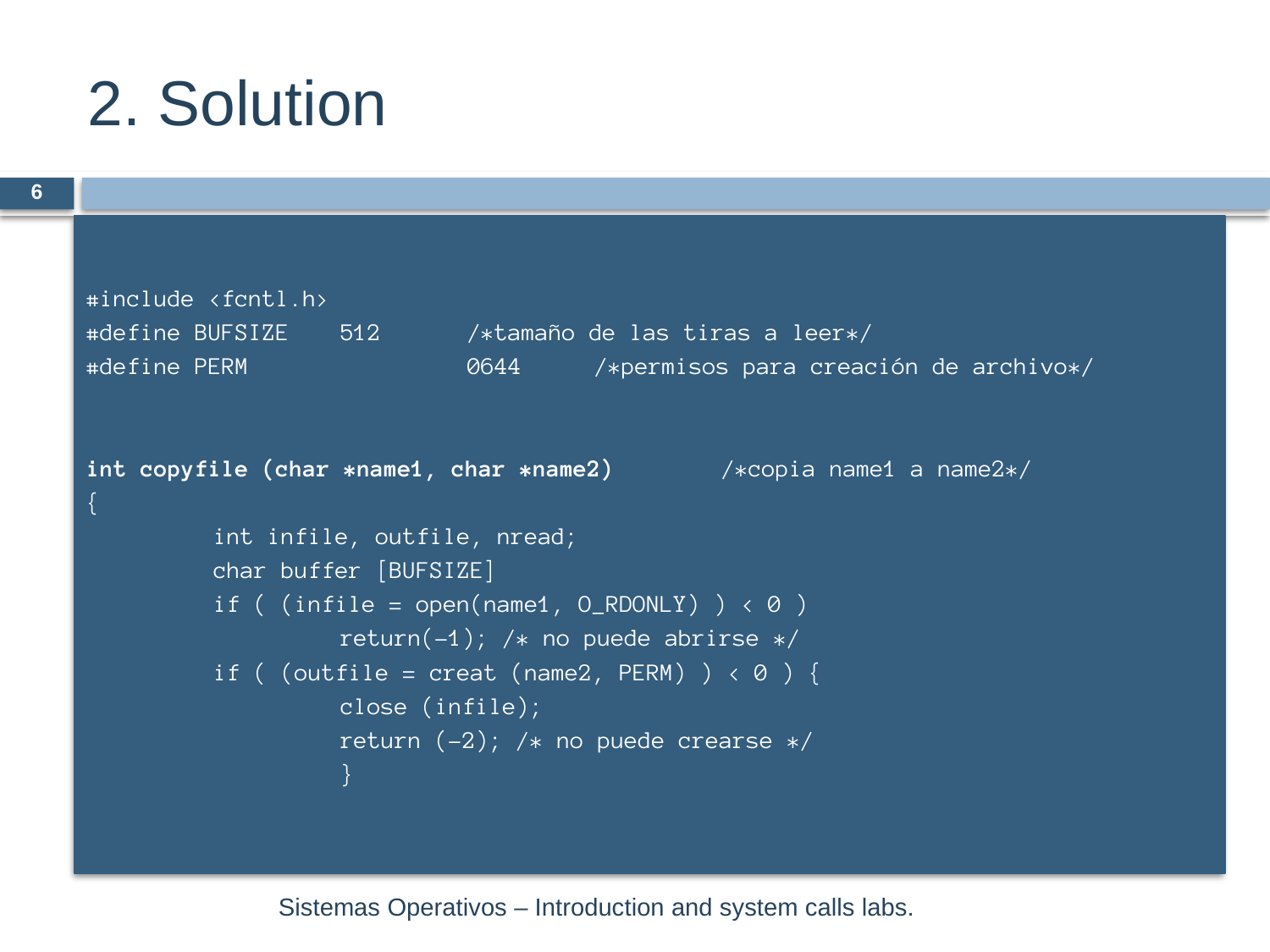

# 2. Solution
6
#include <fcntl.h>
#define BUFSIZE	512	/*tamaño de las tiras a leer*/
#define PERM 		0644	/*permisos para creación de archivo*/

int copyfile (char *name1, char *name2)	/*copia name1 a name2*/
{
	int infile, outfile, nread;
	char buffer [BUFSIZE]
	if ( (infile = open(name1, O_RDONLY) ) < 0 )
		return(-1); /* no puede abrirse */
	if ( (outfile = creat (name2, PERM) ) < 0 ) {
		close (infile);
		return (-2); /* no puede crearse */
		}

Sistemas Operativos – Introduction and system calls labs.